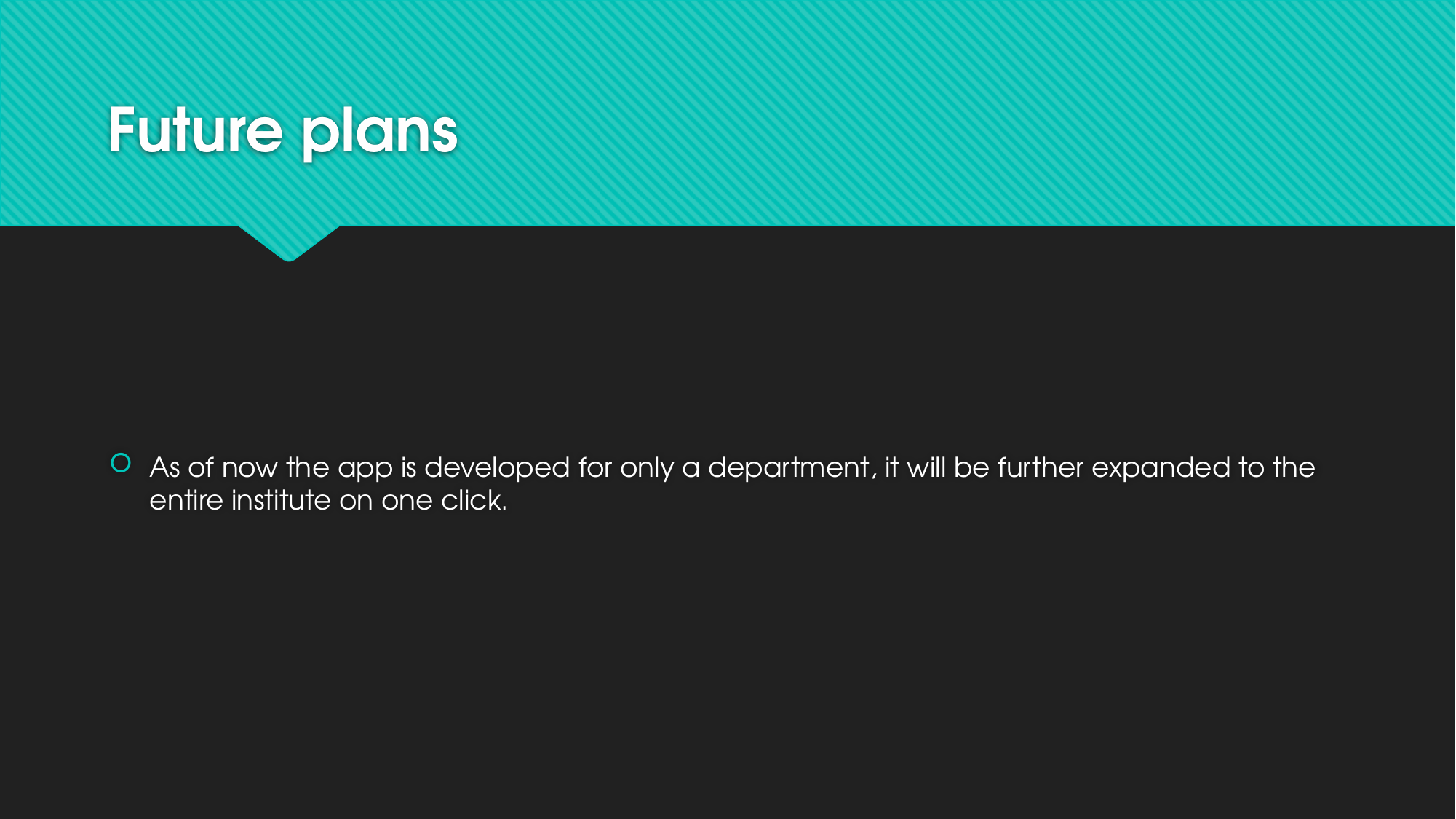

# Future plans
As of now the app is developed for only a department, it will be further expanded to the entire institute on one click.